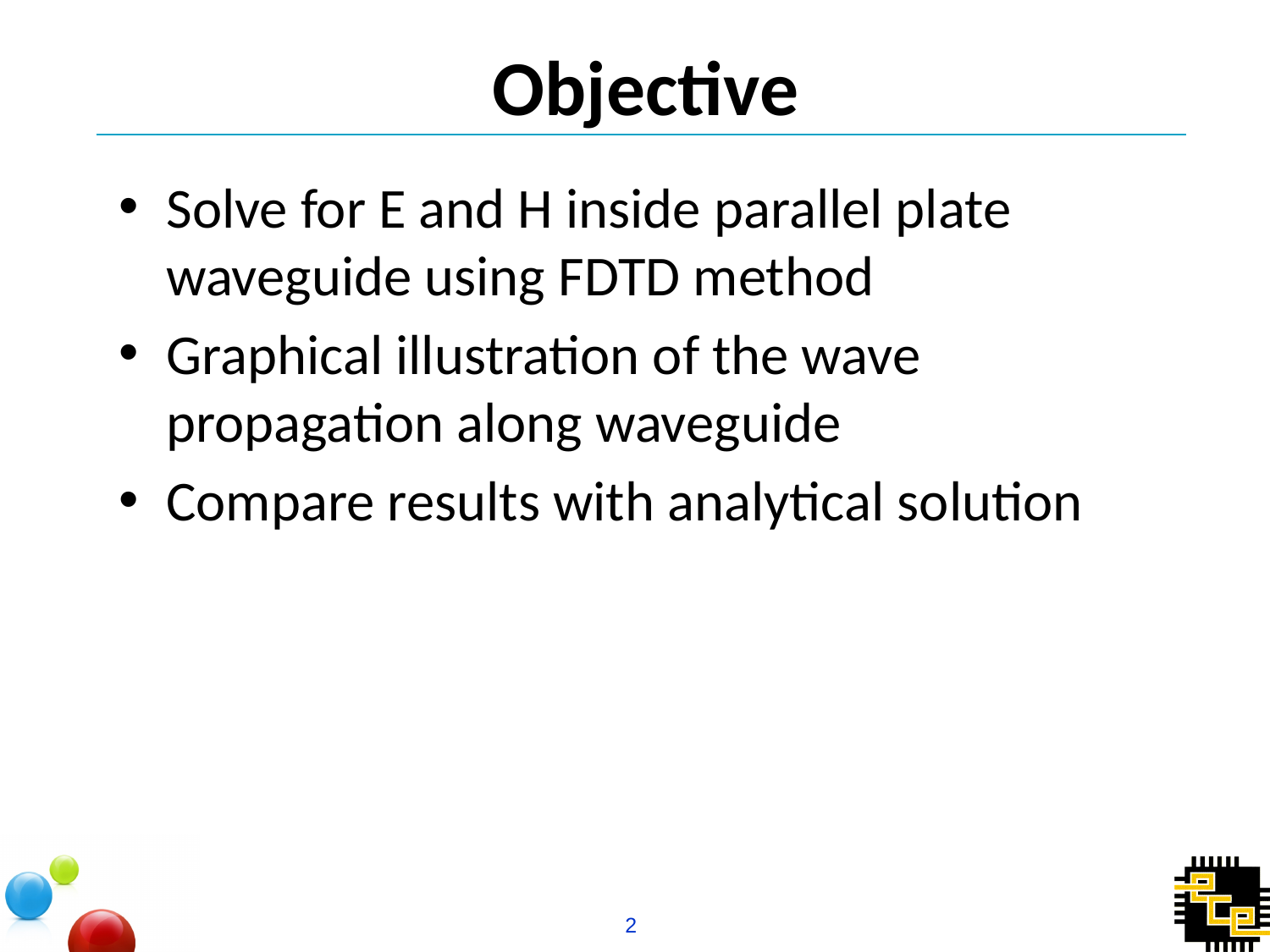

# Objective
Solve for E and H inside parallel plate waveguide using FDTD method
Graphical illustration of the wave propagation along waveguide
Compare results with analytical solution